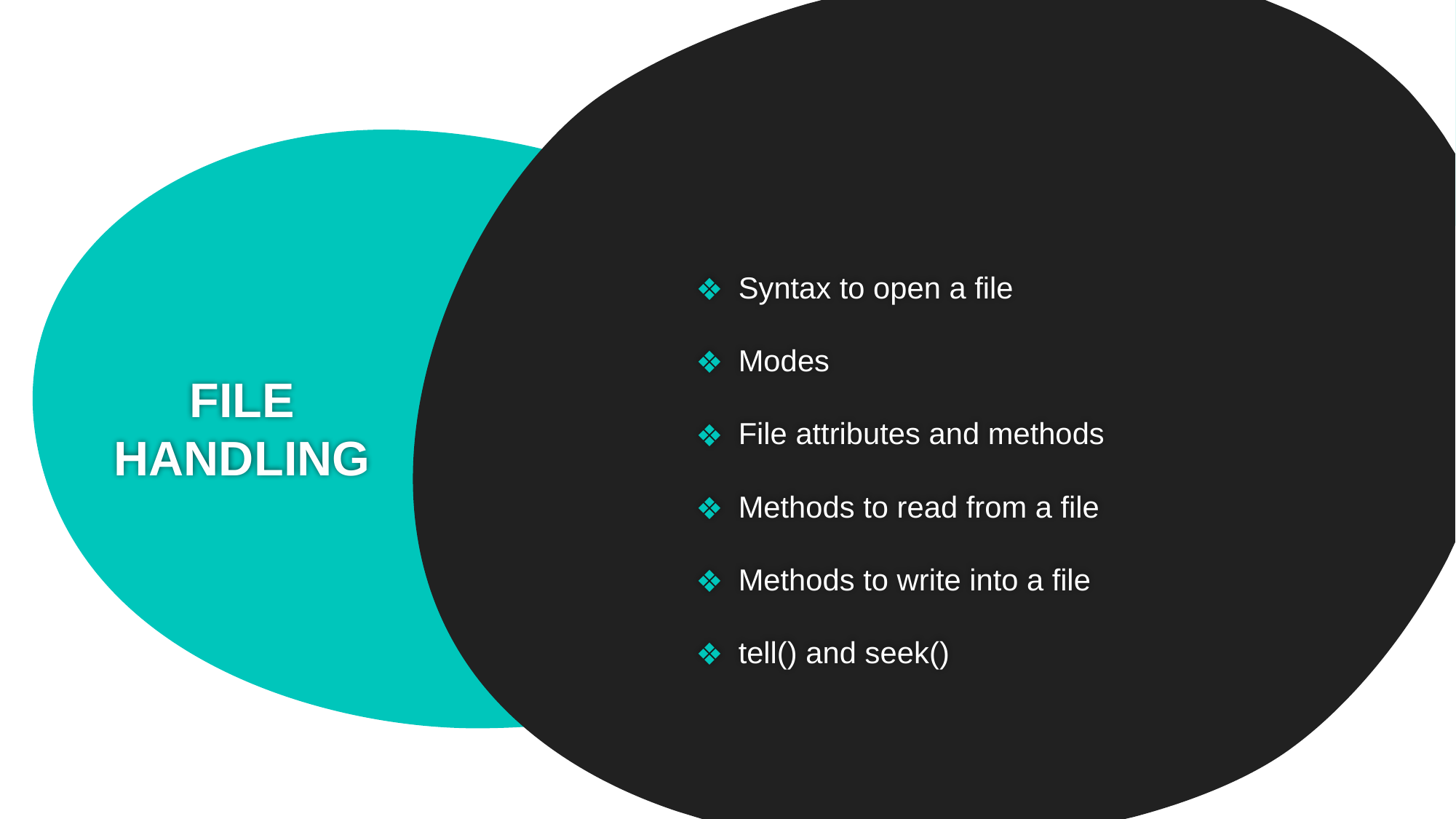

Syntax to open a file
Modes
File attributes and methods
Methods to read from a file
Methods to write into a file
tell() and seek()

# FILE HANDLING